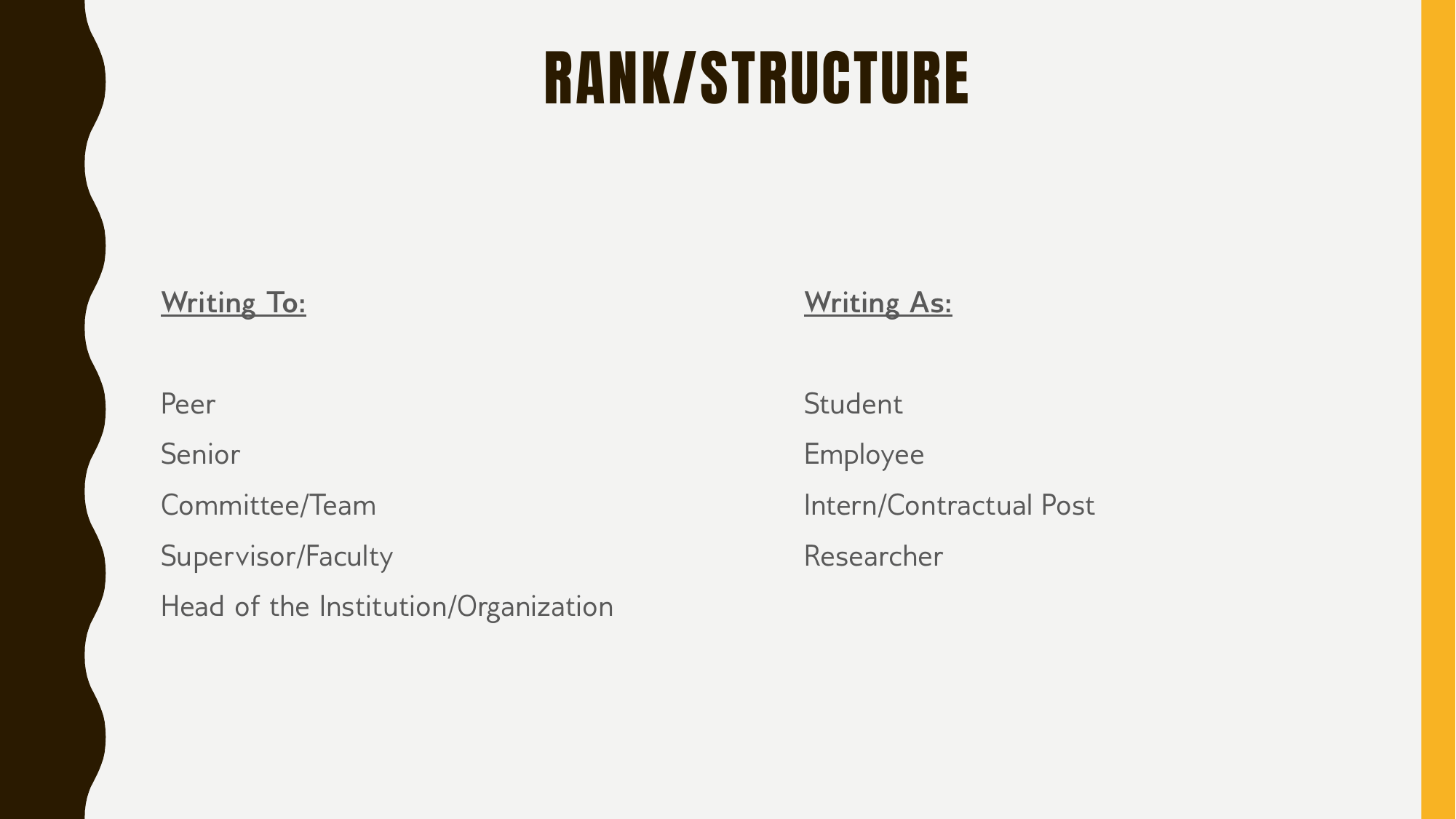

# Rank/Structure
Writing To:

Peer
Senior
Committee/Team
Supervisor/Faculty
Head of the Institution/Organization
Writing As:

Student
Employee
Intern/Contractual Post
Researcher